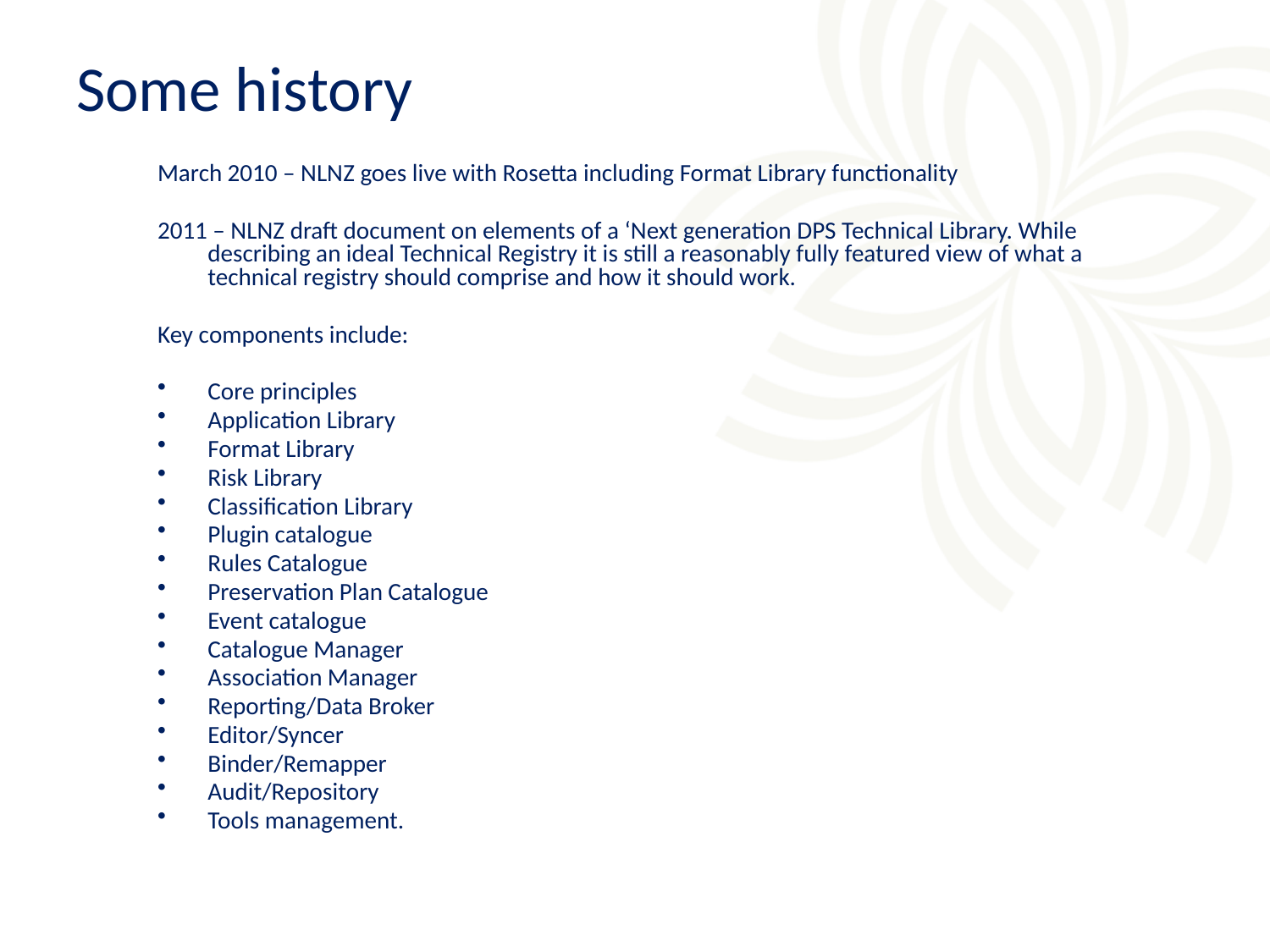

Some history
March 2010 – NLNZ goes live with Rosetta including Format Library functionality

2011 – NLNZ draft document on elements of a ‘Next generation DPS Technical Library. While describing an ideal Technical Registry it is still a reasonably fully featured view of what a technical registry should comprise and how it should work.

Key components include:

Core principles
Application Library
Format Library
Risk Library
Classification Library
Plugin catalogue
Rules Catalogue
Preservation Plan Catalogue
Event catalogue
Catalogue Manager
Association Manager
Reporting/Data Broker
Editor/Syncer
Binder/Remapper
Audit/Repository
Tools management.